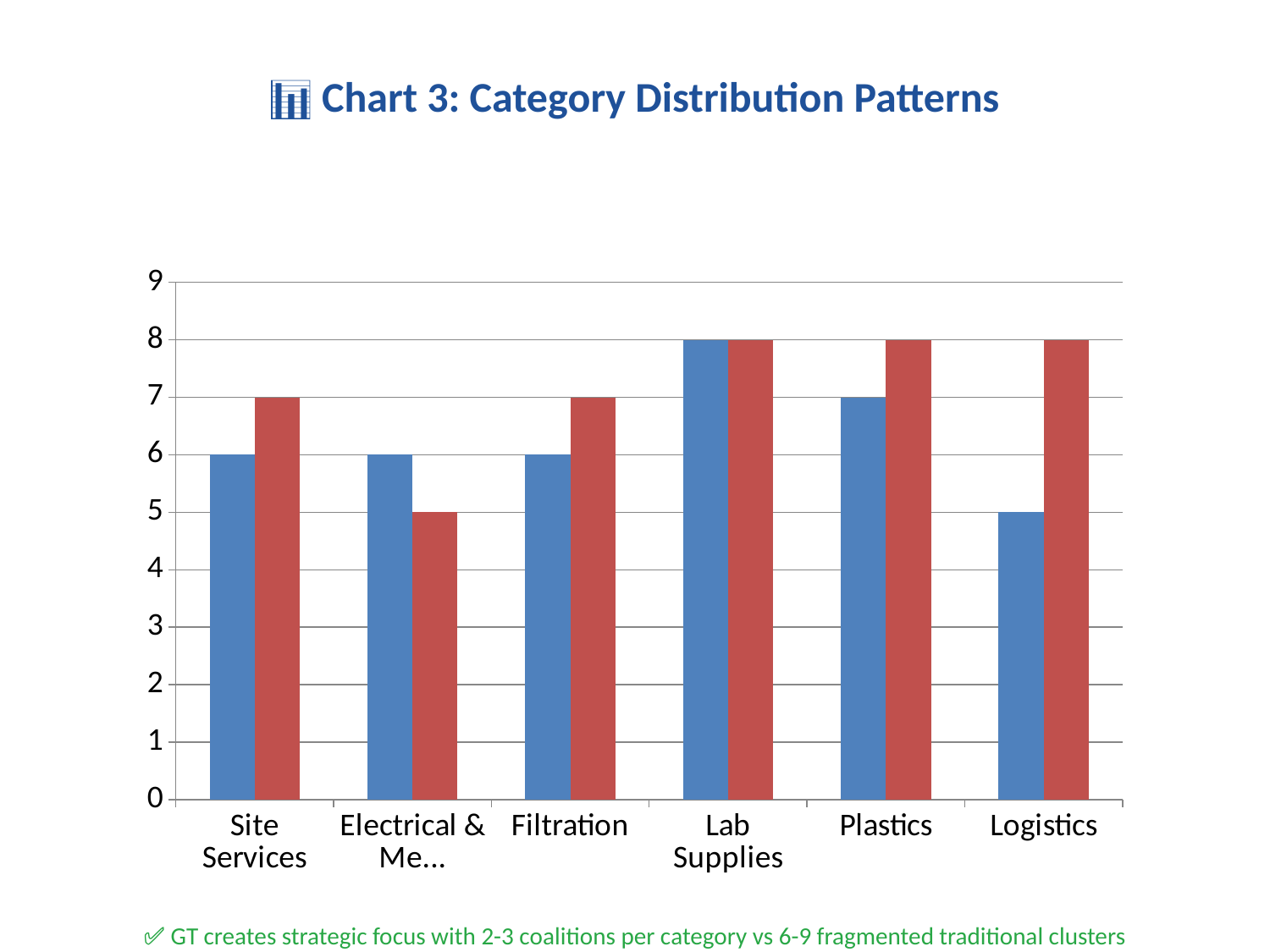

#
📊 Chart 3: Category Distribution Patterns

### Chart

| Category | GT Coalitions | Traditional Clusters |
|---|---|---|
| Site Services | 6.0 | 7.0 |
| Electrical & Me... | 6.0 | 5.0 |
| Filtration | 6.0 | 7.0 |
| Lab Supplies | 8.0 | 8.0 |
| Plastics | 7.0 | 8.0 |
| Logistics | 5.0 | 8.0 |
✅ GT creates strategic focus with 2-3 coalitions per category vs 6-9 fragmented traditional clusters